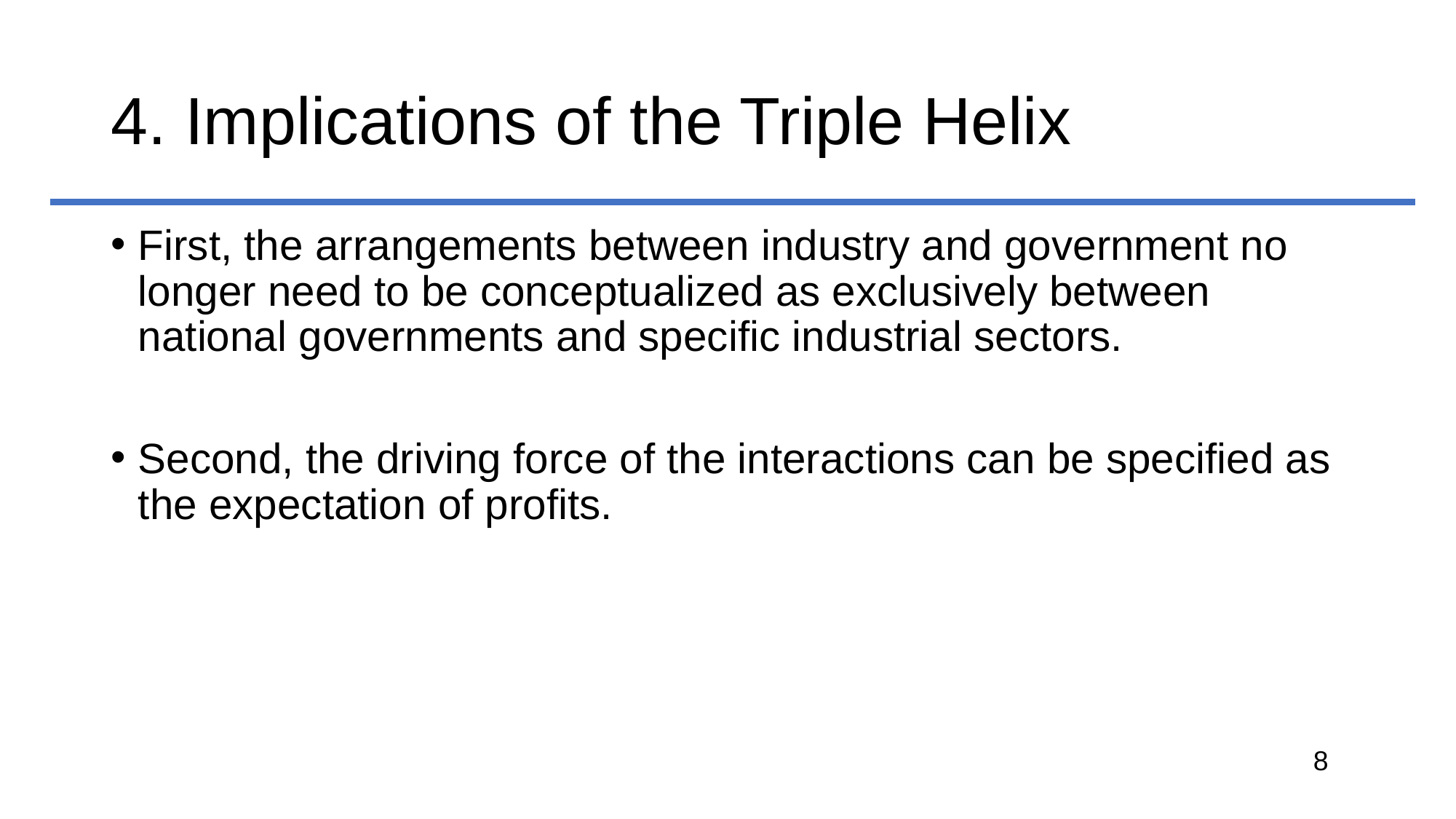

# 4. Implications of the Triple Helix
First, the arrangements between industry and government no longer need to be conceptualized as exclusively between national governments and specific industrial sectors.

Second, the driving force of the interactions can be specified as the expectation of profits.

8